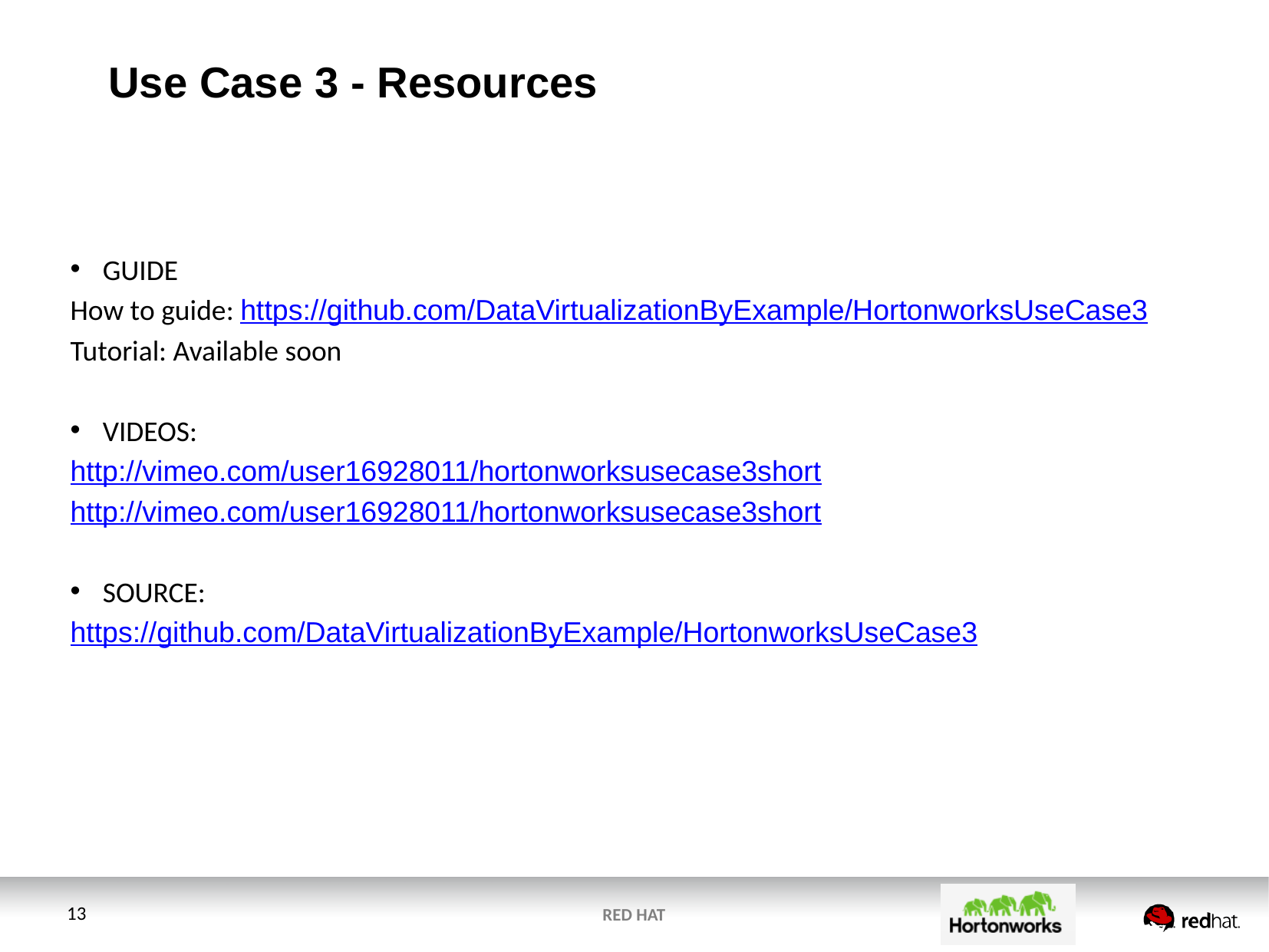

# Use Case 3 - Resources
GUIDE
How to guide: https://github.com/DataVirtualizationByExample/HortonworksUseCase3
Tutorial: Available soon

VIDEOS:
http://vimeo.com/user16928011/hortonworksusecase3short
http://vimeo.com/user16928011/hortonworksusecase3short

SOURCE:
https://github.com/DataVirtualizationByExample/HortonworksUseCase3